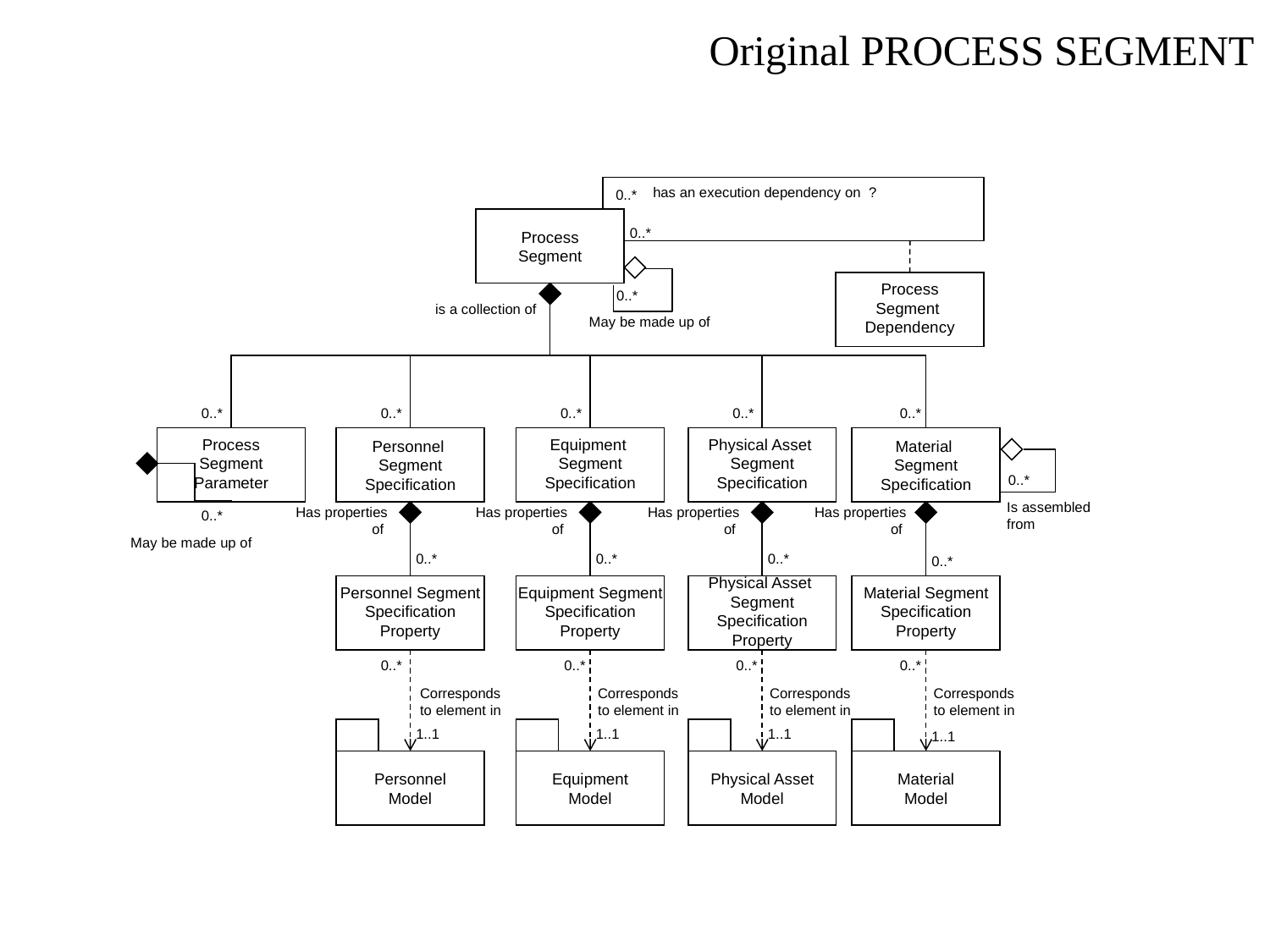

Original PROCESS SEGMENT

has an execution dependency on  ?
0..*
Process
Segment
0..*

Process
Segment
Dependency
0..*

is a collection of
May be made up of
0..*
0..*
0..*
0..*
0..*
Process
Segment
Parameter
Personnel
Segment
Specification
Equipment
Segment
Specification
Physical Asset
Segment
Specification
Material
Segment
Specification

0..*
Is assembled
from

Has properties
of
Has properties
of
Has properties
of
Has properties
of
0..*

May be made up of
0..*
0..*
0..*
0..*
Personnel Segment
Specification
Property
Equipment Segment
Specification
Property
Physical Asset
Segment
Specification
Property
Material Segment
Specification
Property
0..*
0..*
0..*
0..*
Corresponds
to element in
Corresponds
to element in
Corresponds
to element in
Corresponds
to element in

Personnel
Model
1..1

Equipment
Model
1..1

Physical Asset
Model
1..1

Material
Model
1..1